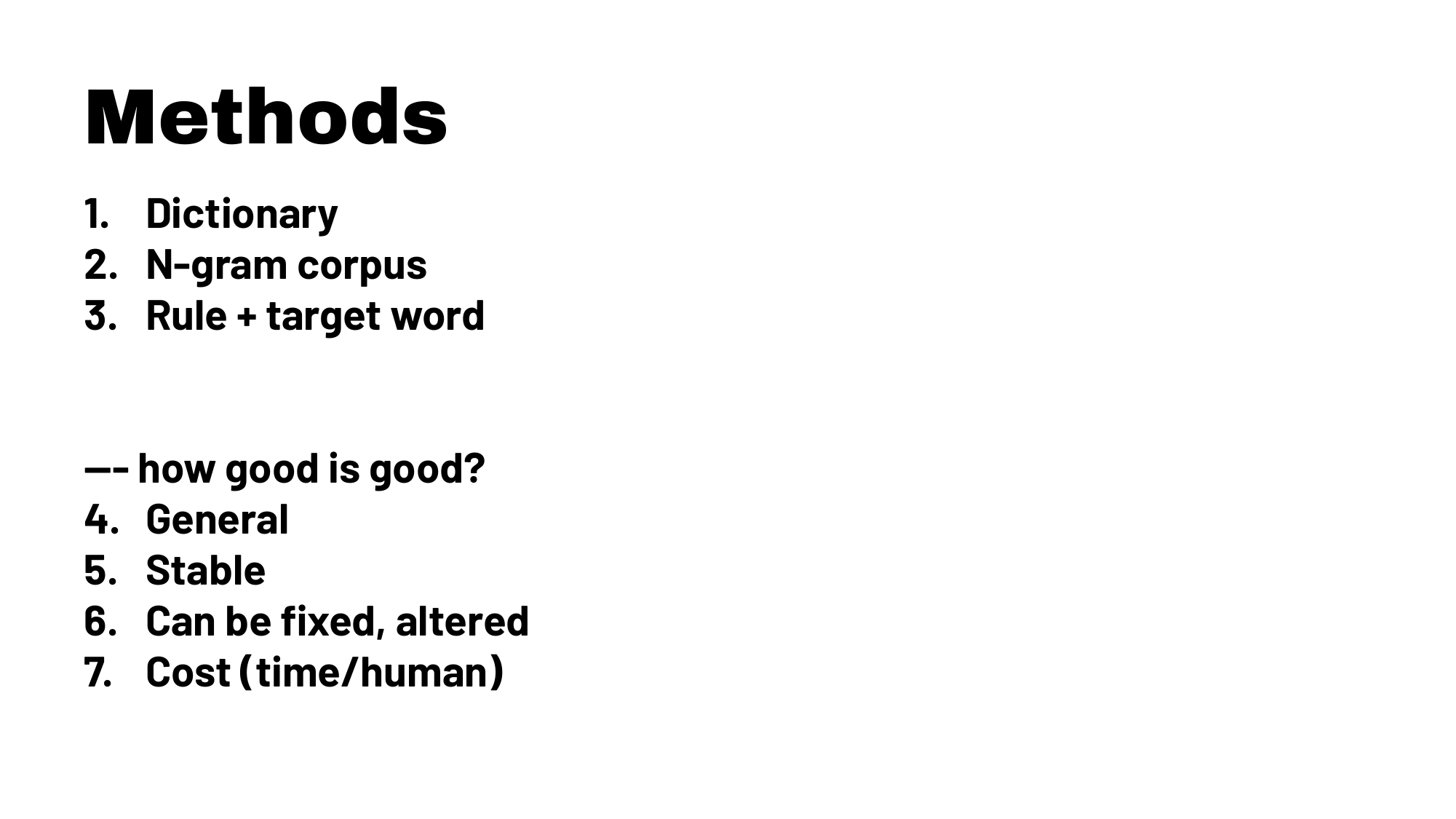

# Methods
Dictionary
N-gram corpus
Rule + target word

--- how good is good?
General
Stable
Can be fixed, altered
Cost (time/human)